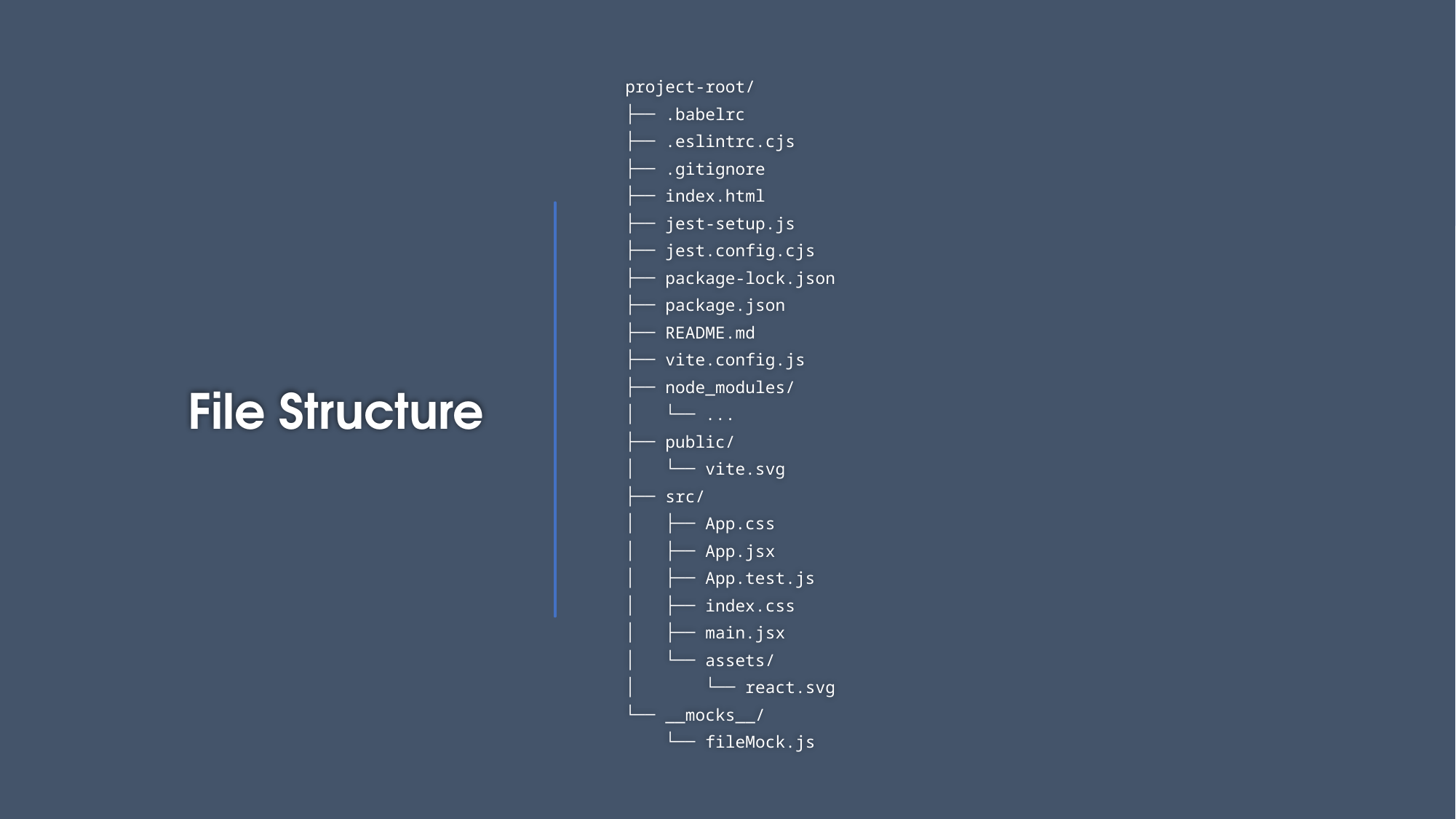

project-root/
├── .babelrc
├── .eslintrc.cjs
├── .gitignore
├── index.html
├── jest-setup.js
├── jest.config.cjs
├── package-lock.json
├── package.json
├── README.md
├── vite.config.js
├── node_modules/
│   └── ...
├── public/
│   └── vite.svg
├── src/
│   ├── App.css
│   ├── App.jsx
│   ├── App.test.js
│   ├── index.css
│   ├── main.jsx
│   └── assets/
│       └── react.svg
└── __mocks__/
    └── fileMock.js
# File Structure